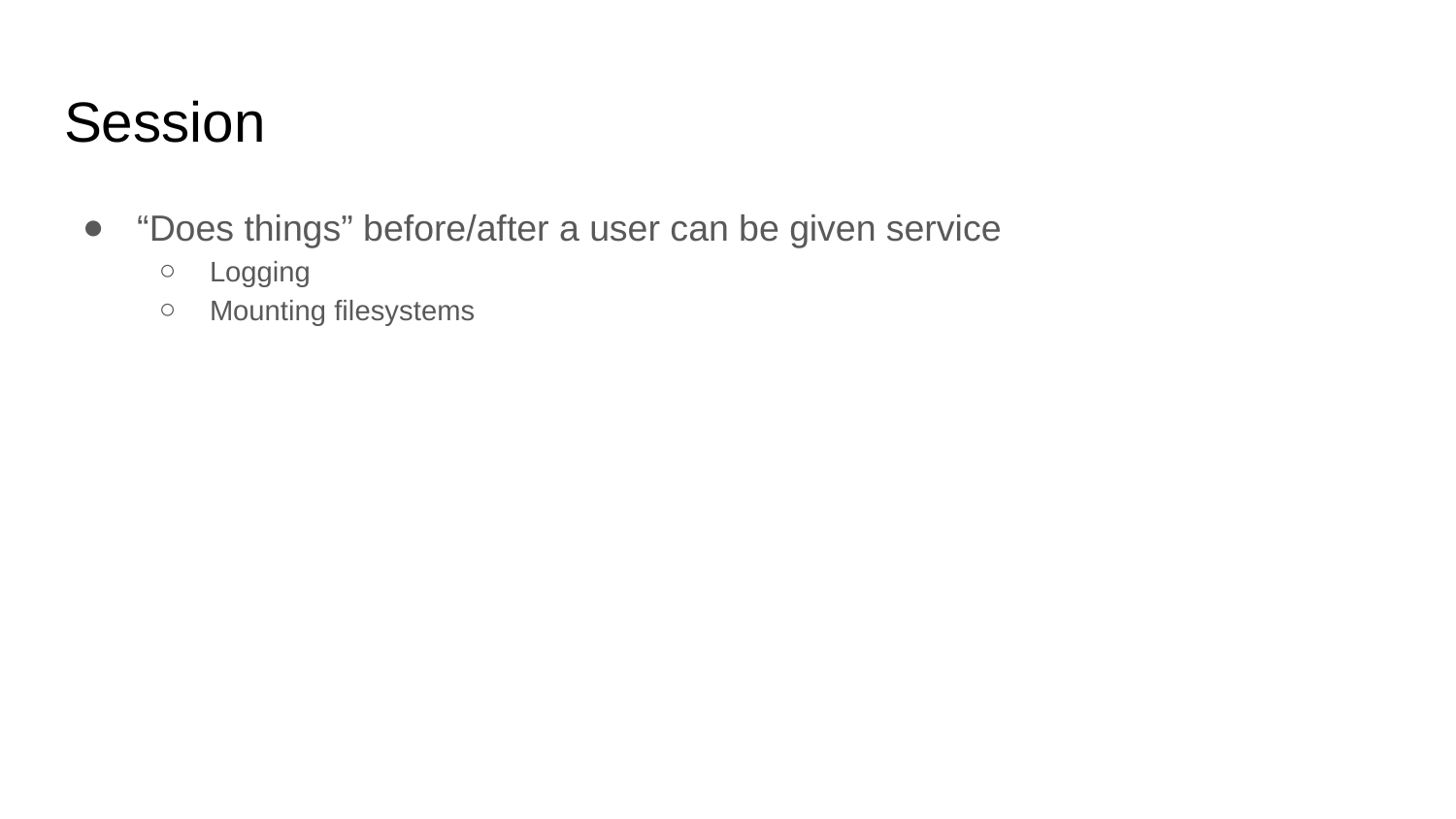

# Session
“Does things” before/after a user can be given service
Logging
Mounting filesystems